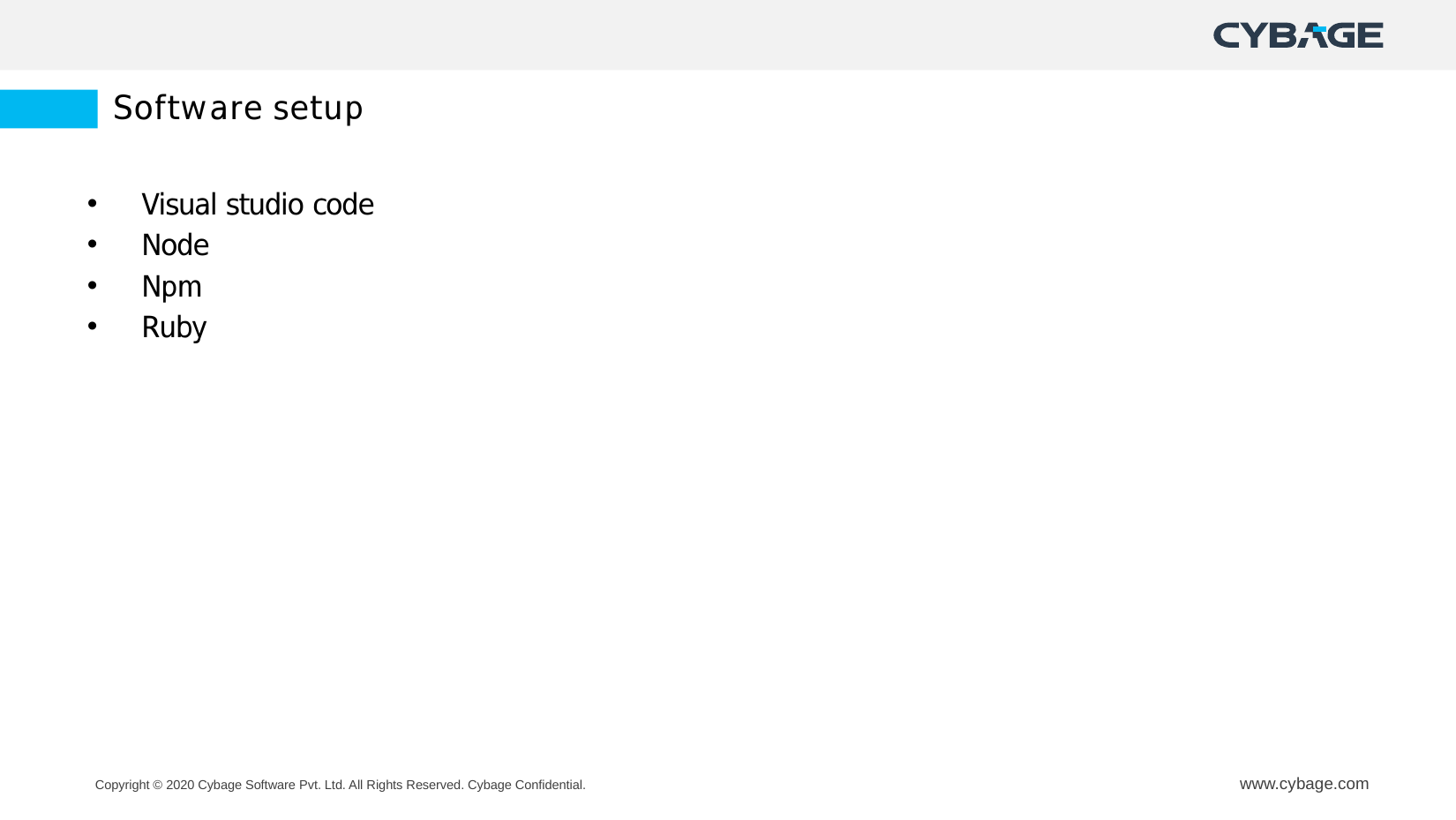

# Software setup
Visual studio code
Node
Npm
Ruby